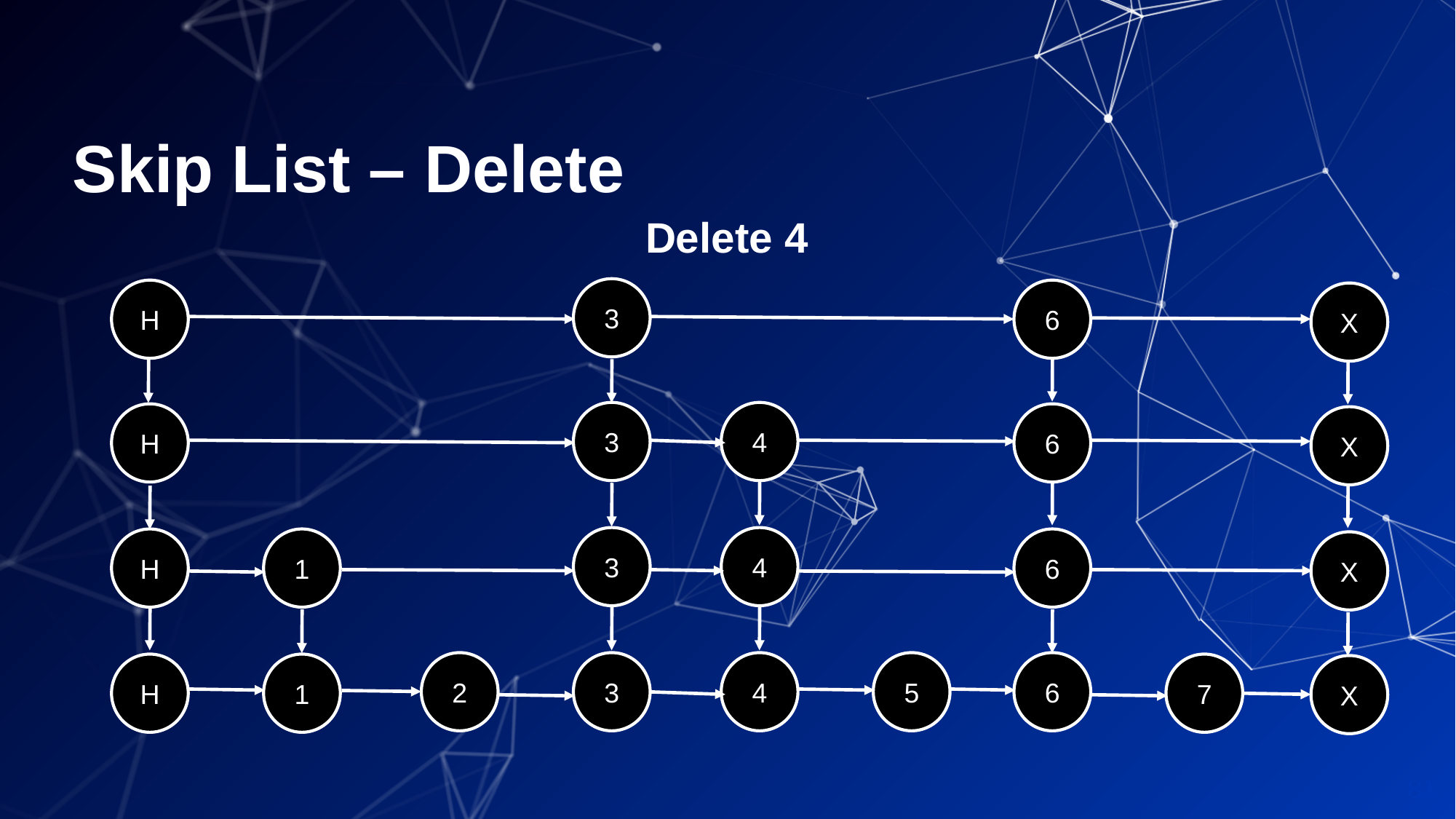

# Skip List – Delete
Delete 4
3
H
6
X
3
4
6
H
X
3
4
1
6
H
X
2
3
4
5
6
H
1
7
X
81